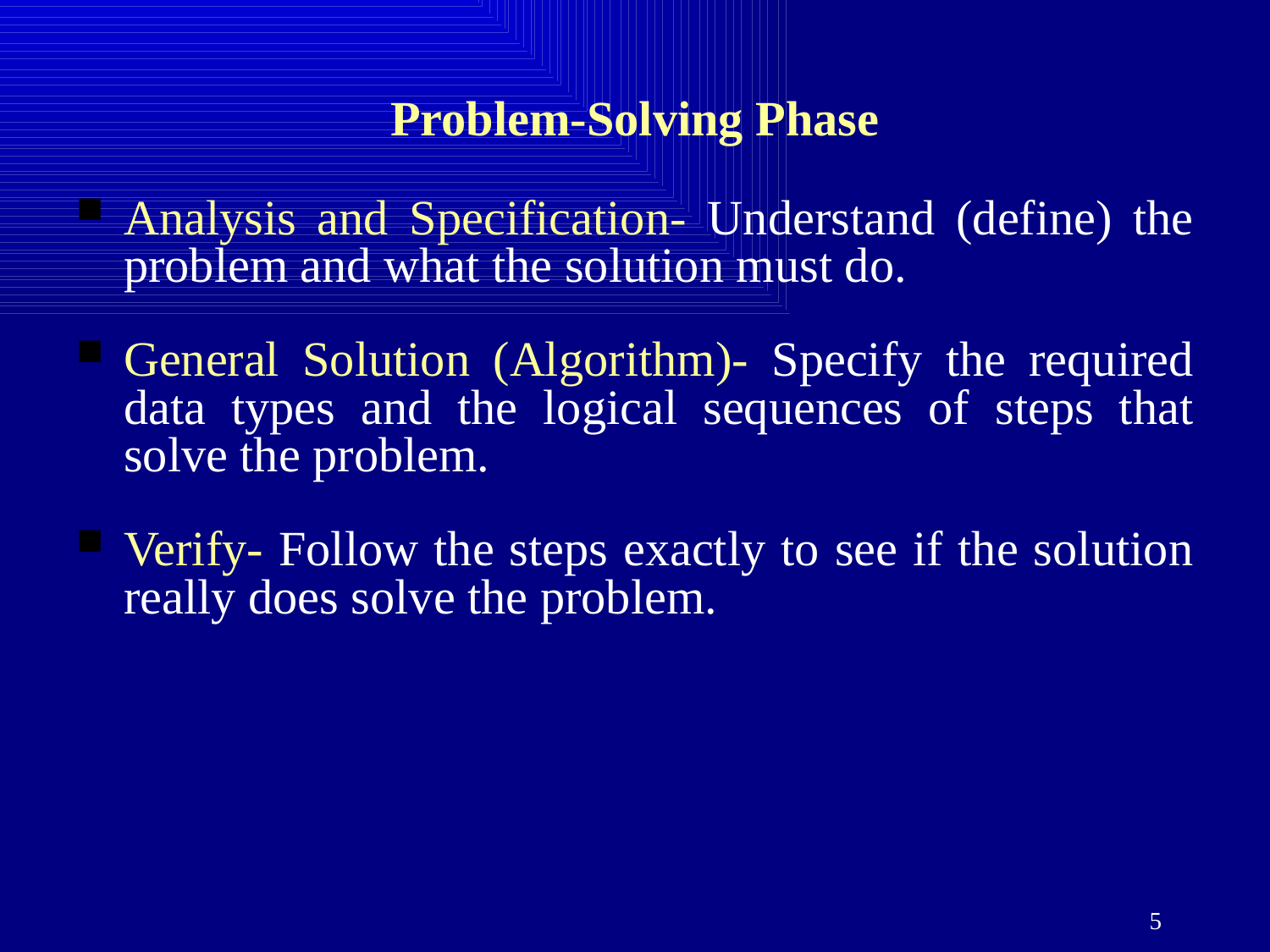

# Problem-Solving Phase
Analysis and Specification- Understand (define) the problem and what the solution must do.

General Solution (Algorithm)- Specify the required data types and the logical sequences of steps that solve the problem.

Verify- Follow the steps exactly to see if the solution really does solve the problem.
5